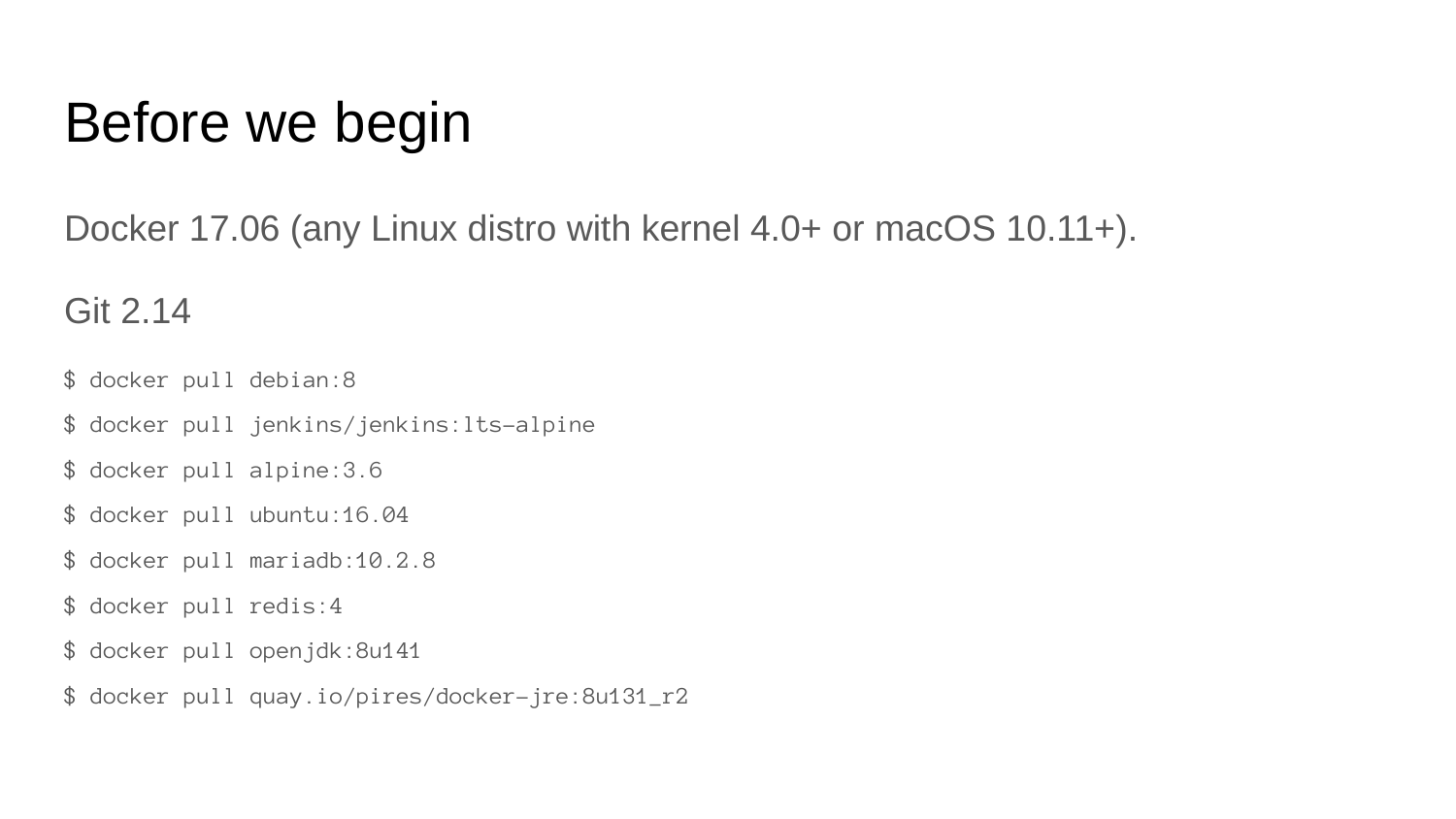

# Before we begin
Docker 17.06 (any Linux distro with kernel 4.0+ or macOS 10.11+).
Git 2.14
$ docker pull debian:8
$ docker pull jenkins/jenkins:lts-alpine
$ docker pull alpine:3.6
$ docker pull ubuntu:16.04
$ docker pull mariadb:10.2.8
$ docker pull redis:4
$ docker pull openjdk:8u141
$ docker pull quay.io/pires/docker-jre:8u131_r2